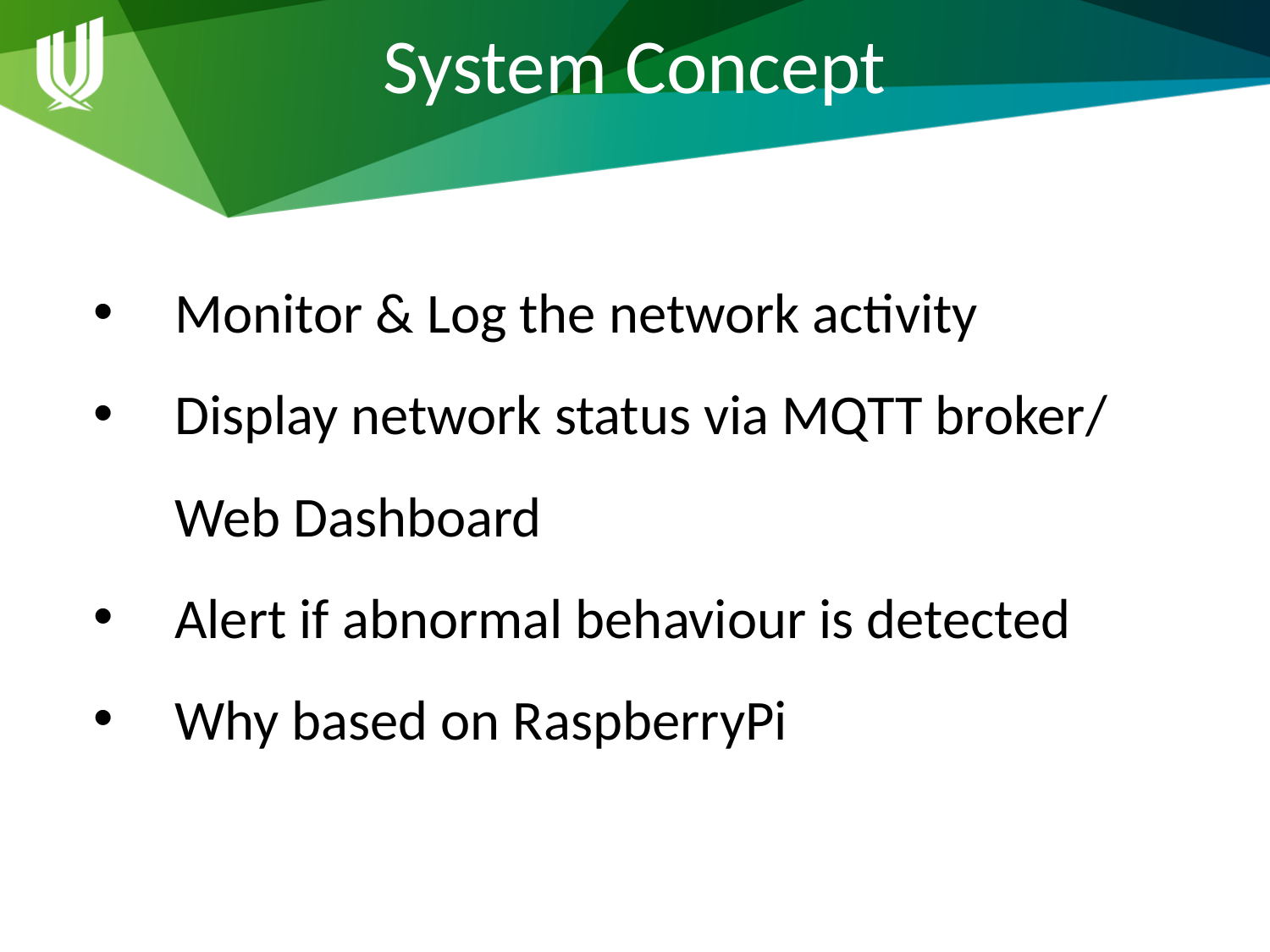

# System Concept

Monitor & Log the network activity
Display network status via MQTT broker/ Web Dashboard
Alert if abnormal behaviour is detected
Why based on RaspberryPi